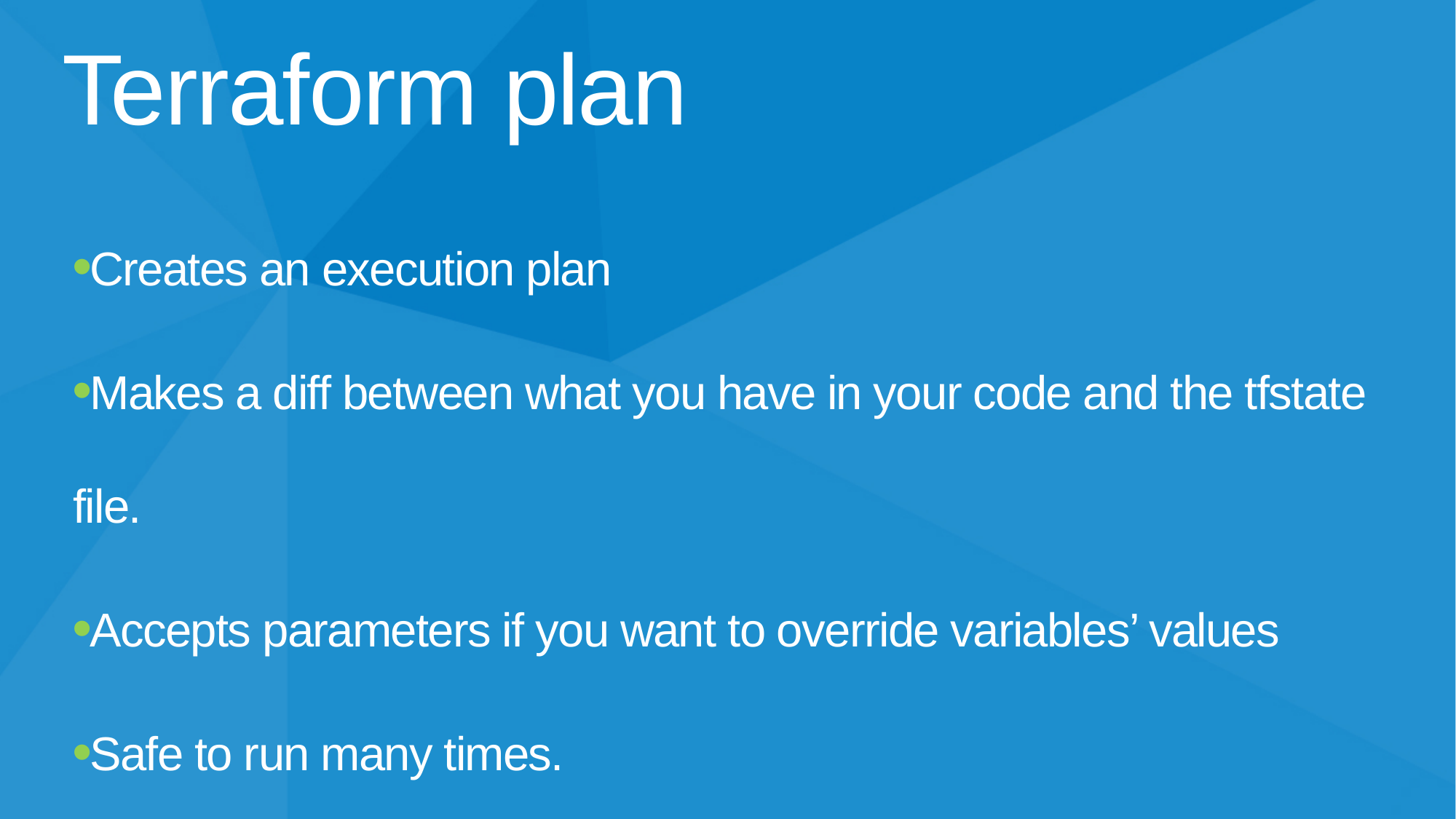

Terraform plan
Creates an execution plan
Makes a diff between what you have in your code and the tfstate file.
Accepts parameters if you want to override variables’ values
Safe to run many times.